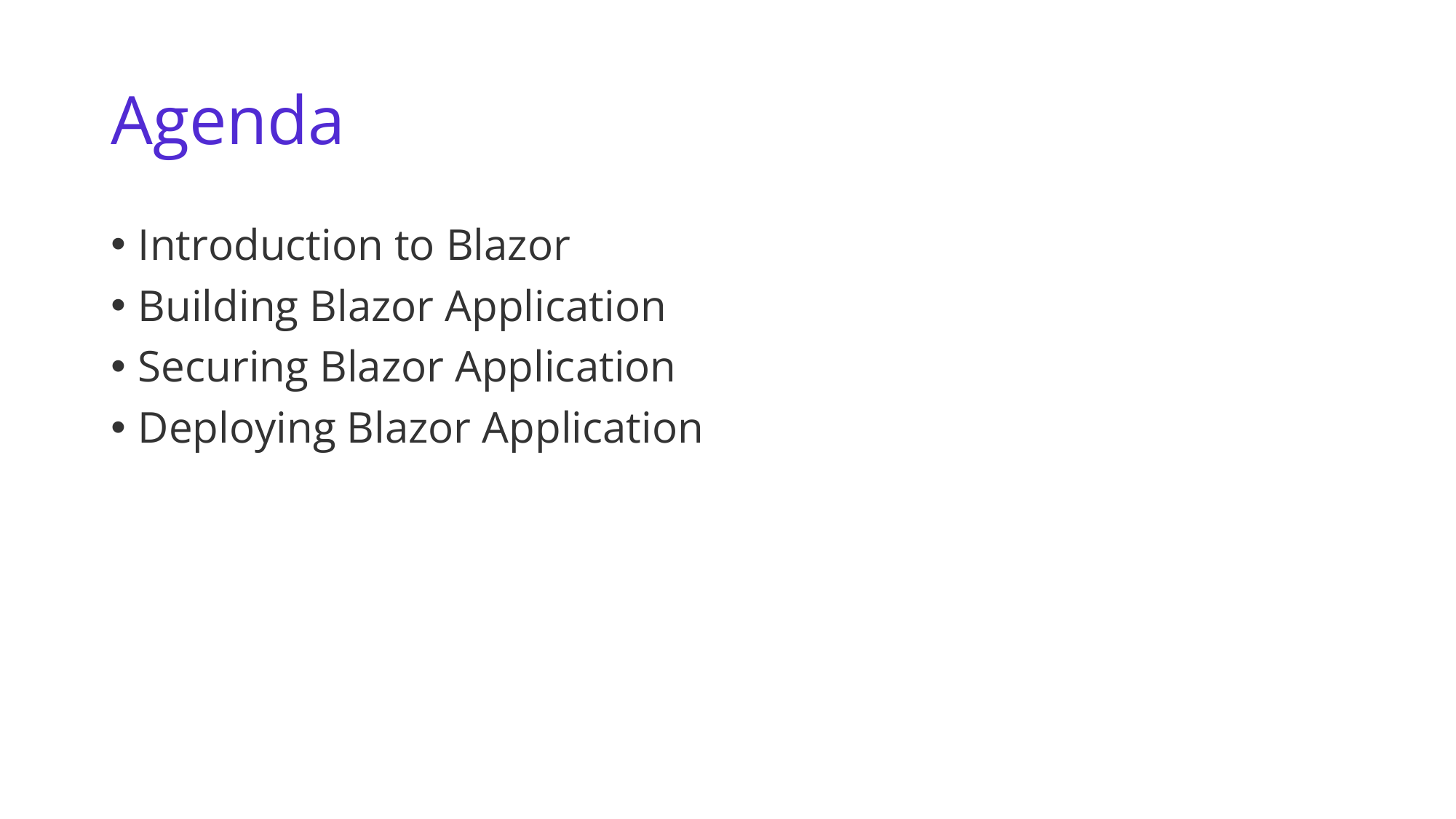

# Agenda
Introduction to Blazor
Building Blazor Application
Securing Blazor Application
Deploying Blazor Application